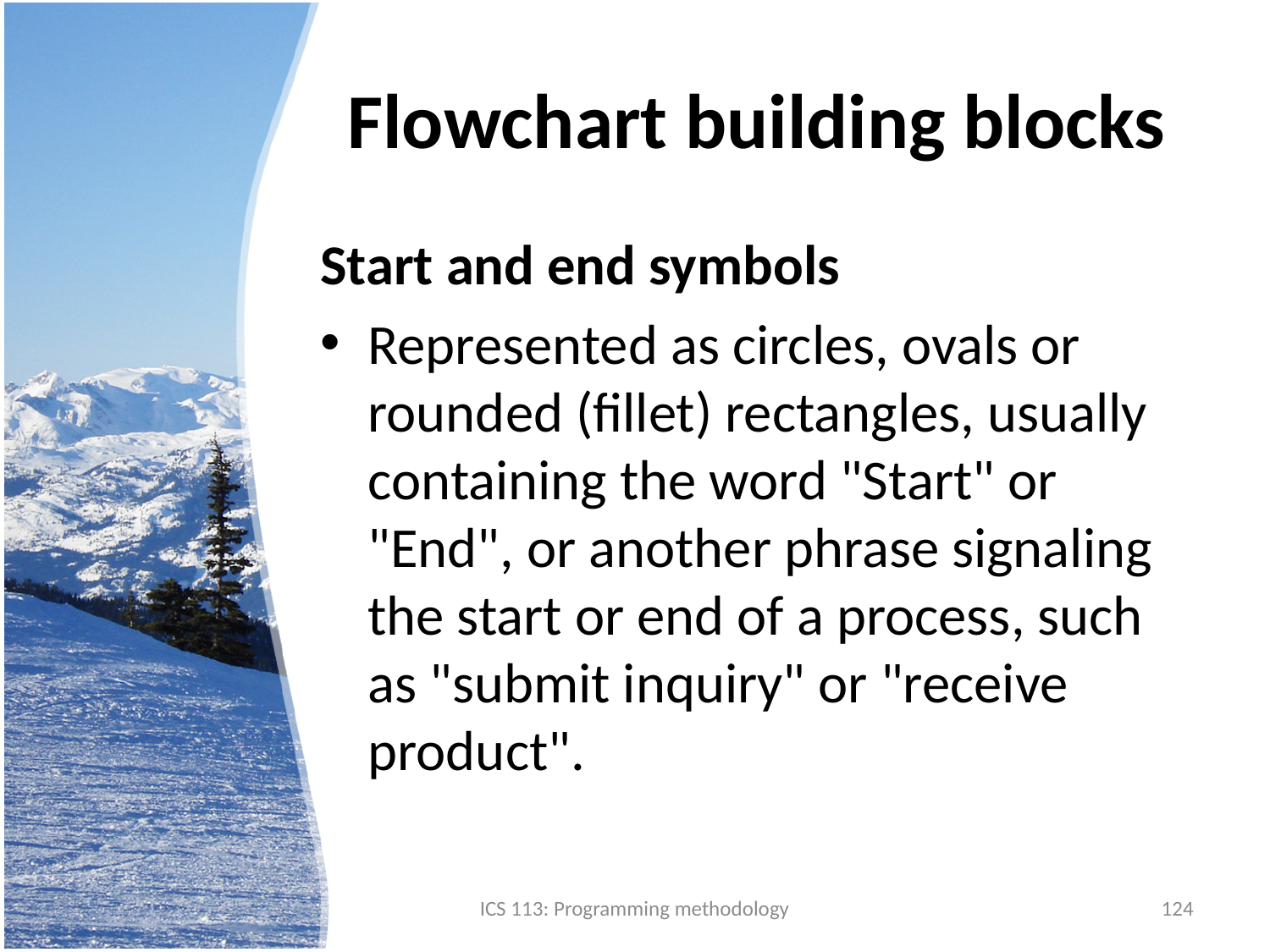

# Flowchart building blocks
Start and end symbols
Represented as circles, ovals or rounded (fillet) rectangles, usually containing the word "Start" or "End", or another phrase signaling the start or end of a process, such as "submit inquiry" or "receive product".

ICS 113: Programming methodology
124